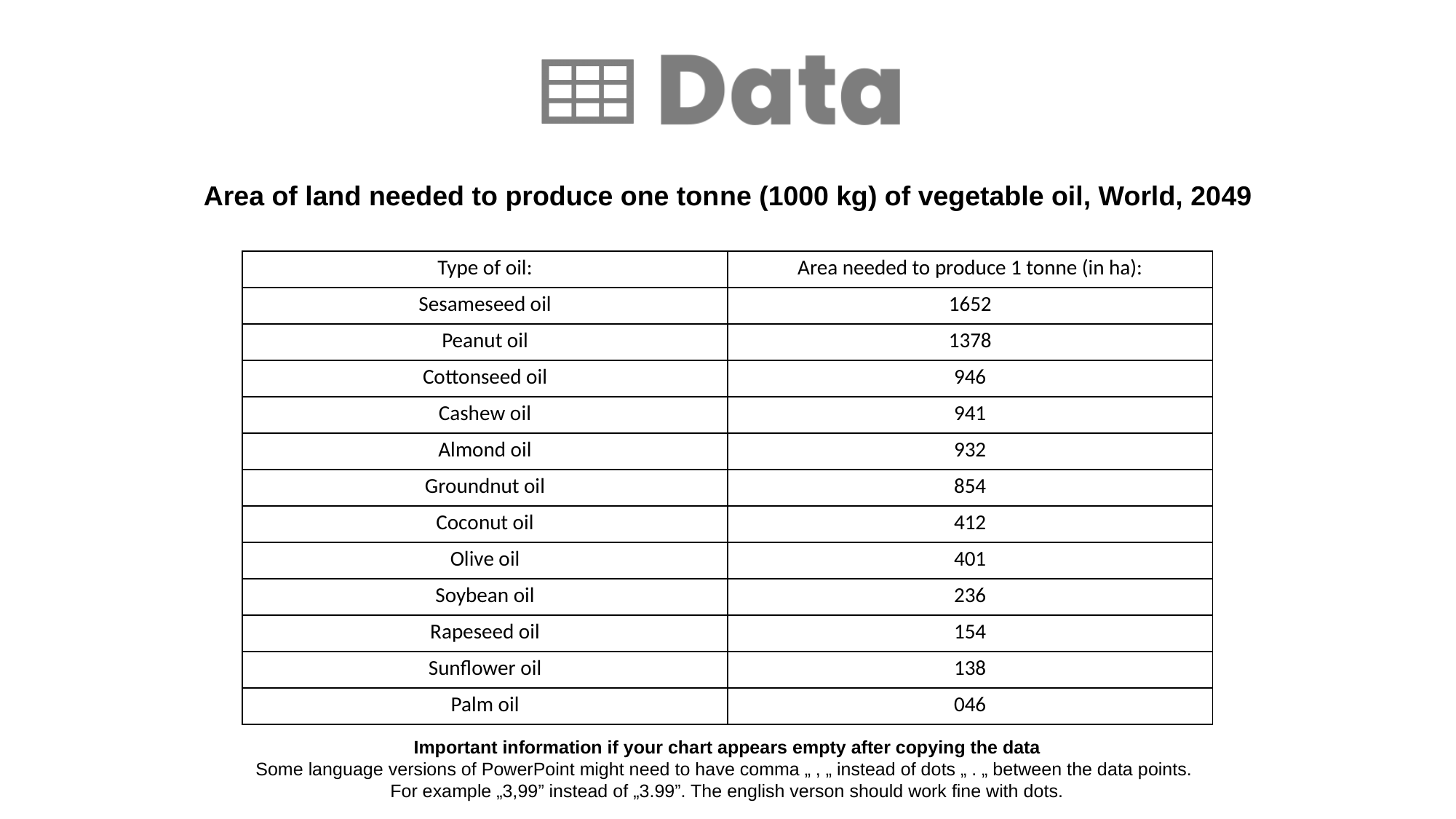

Area of land needed to produce one tonne (1000 kg) of vegetable oil, World, 2049
| Type of oil: | Area needed to produce 1 tonne (in ha): |
| --- | --- |
| Sesameseed oil | 1652 |
| Peanut oil | 1378 |
| Cottonseed oil | 946 |
| Cashew oil | 941 |
| Almond oil | 932 |
| Groundnut oil | 854 |
| Coconut oil | 412 |
| Olive oil | 401 |
| Soybean oil | 236 |
| Rapeseed oil | 154 |
| Sunflower oil | 138 |
| Palm oil | 046 |
Important information if your chart appears empty after copying the data
Some language versions of PowerPoint might need to have comma „ , „ instead of dots „ . „ between the data points.
For example „3,99” instead of „3.99”. The english verson should work fine with dots.